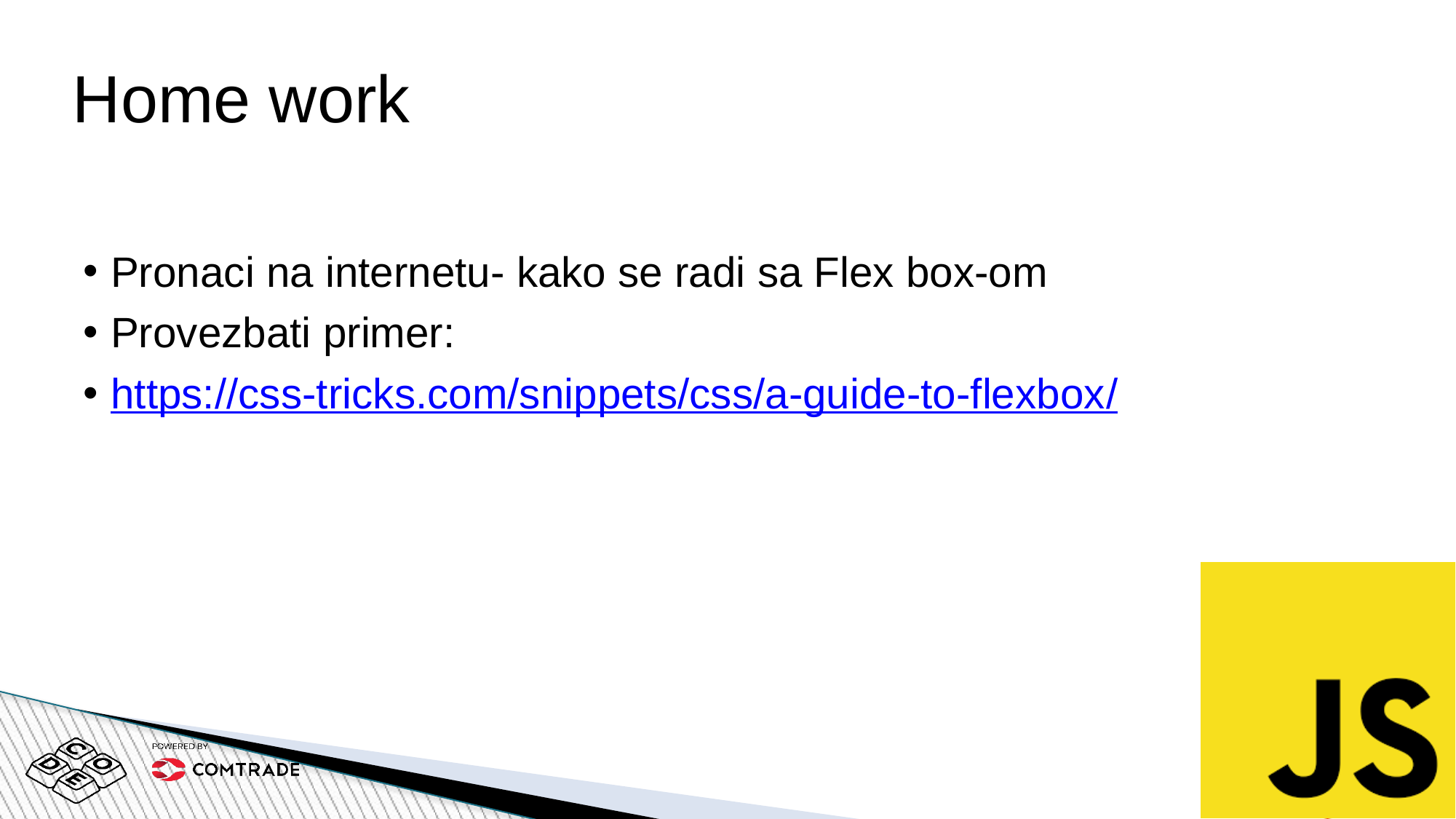

# Home work
Pronaci na internetu- kako se radi sa Flex box-om
Provezbati primer:
https://css-tricks.com/snippets/css/a-guide-to-flexbox/